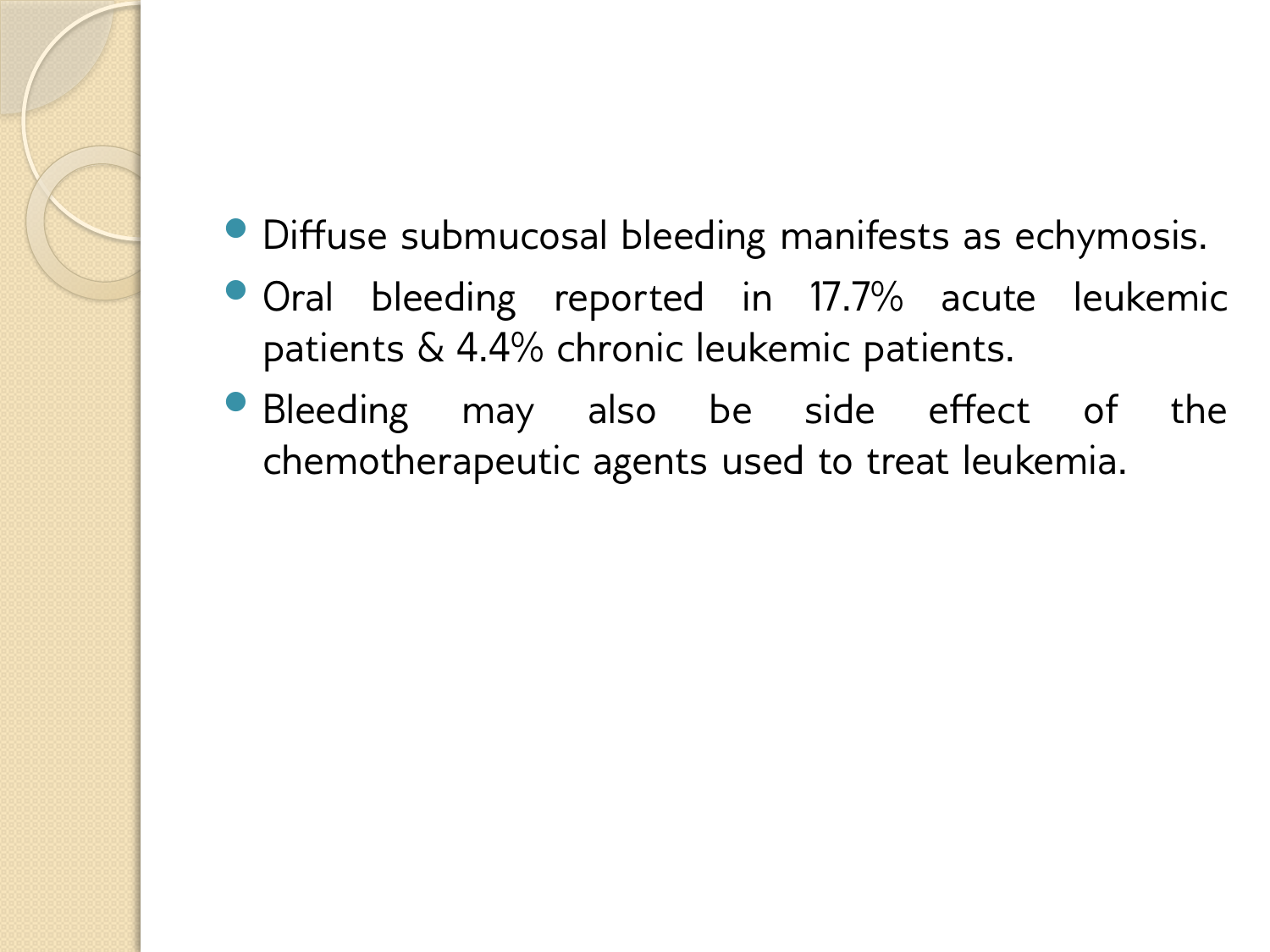

#
Diffuse submucosal bleeding manifests as echymosis.
Oral bleeding reported in 17.7% acute leukemic patients & 4.4% chronic leukemic patients.
Bleeding may also be side effect of the chemotherapeutic agents used to treat leukemia.